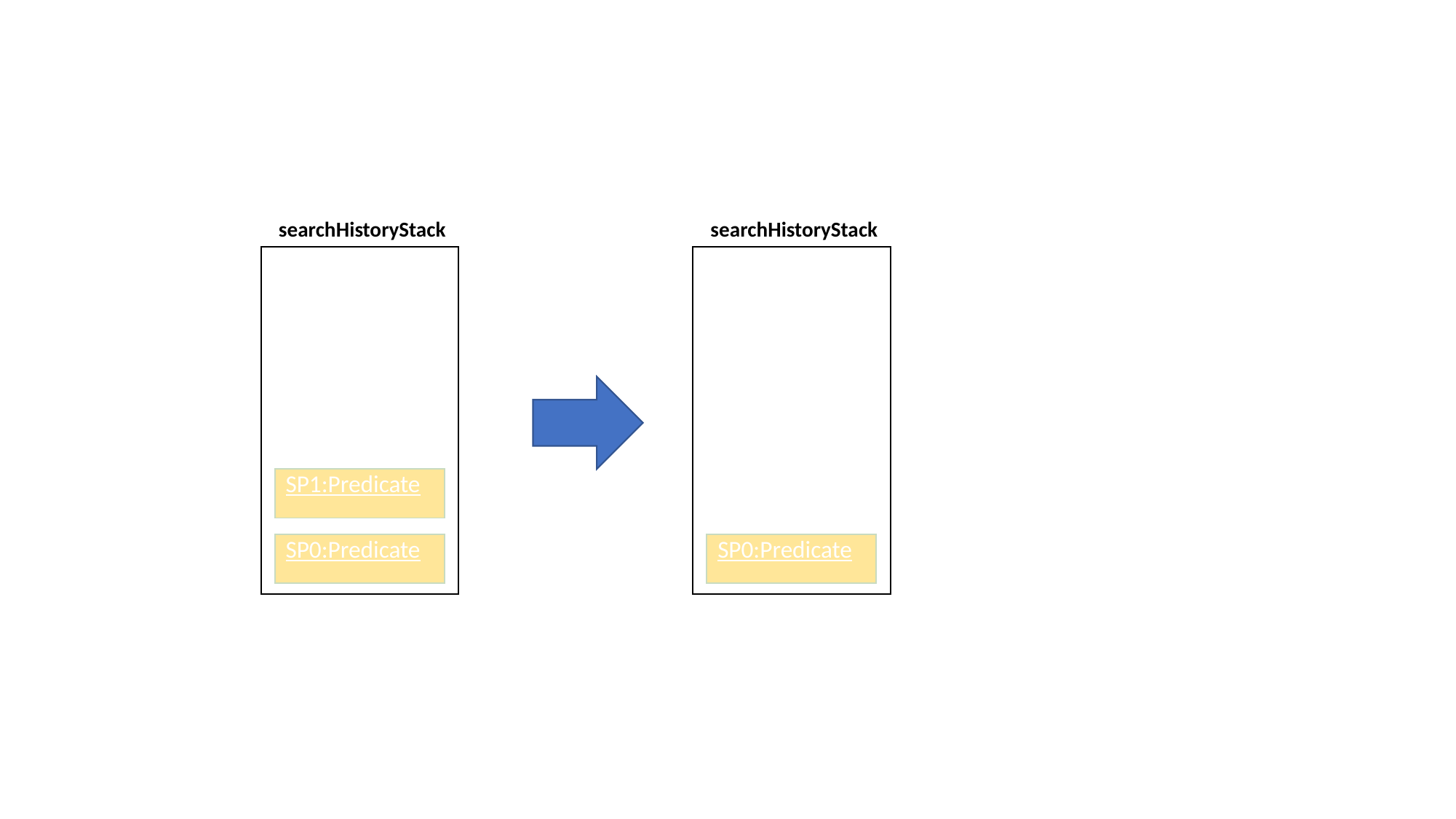

searchHistoryStack
searchHistoryStack

| SP1:Predicate |
| --- |
| SP0:Predicate |
| --- |
| SP0:Predicate |
| --- |